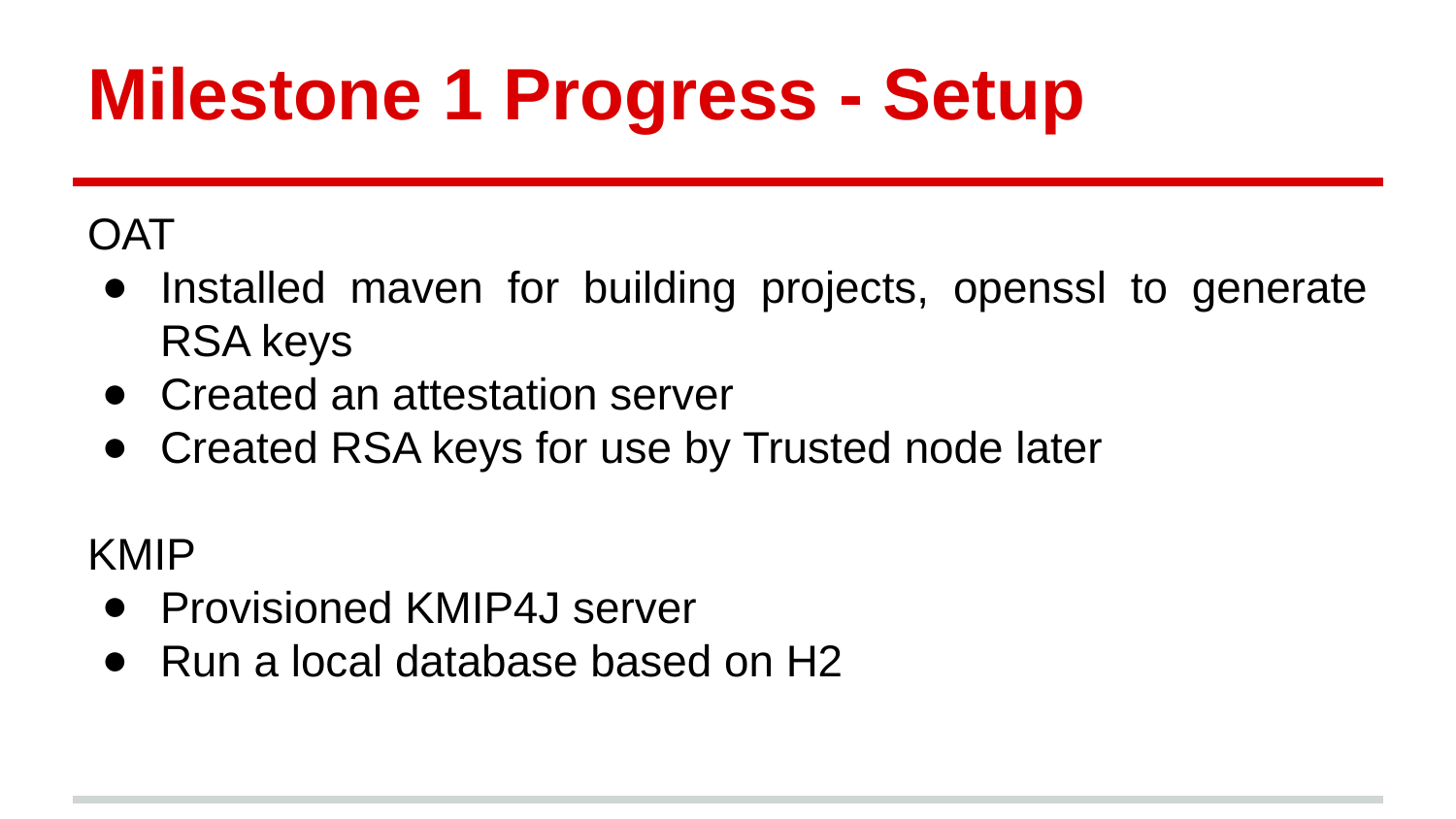

# Milestone 1 Progress - Setup

OAT
Installed maven for building projects, openssl to generate RSA keys
Created an attestation server
Created RSA keys for use by Trusted node later

KMIP
Provisioned KMIP4J server
Run a local database based on H2